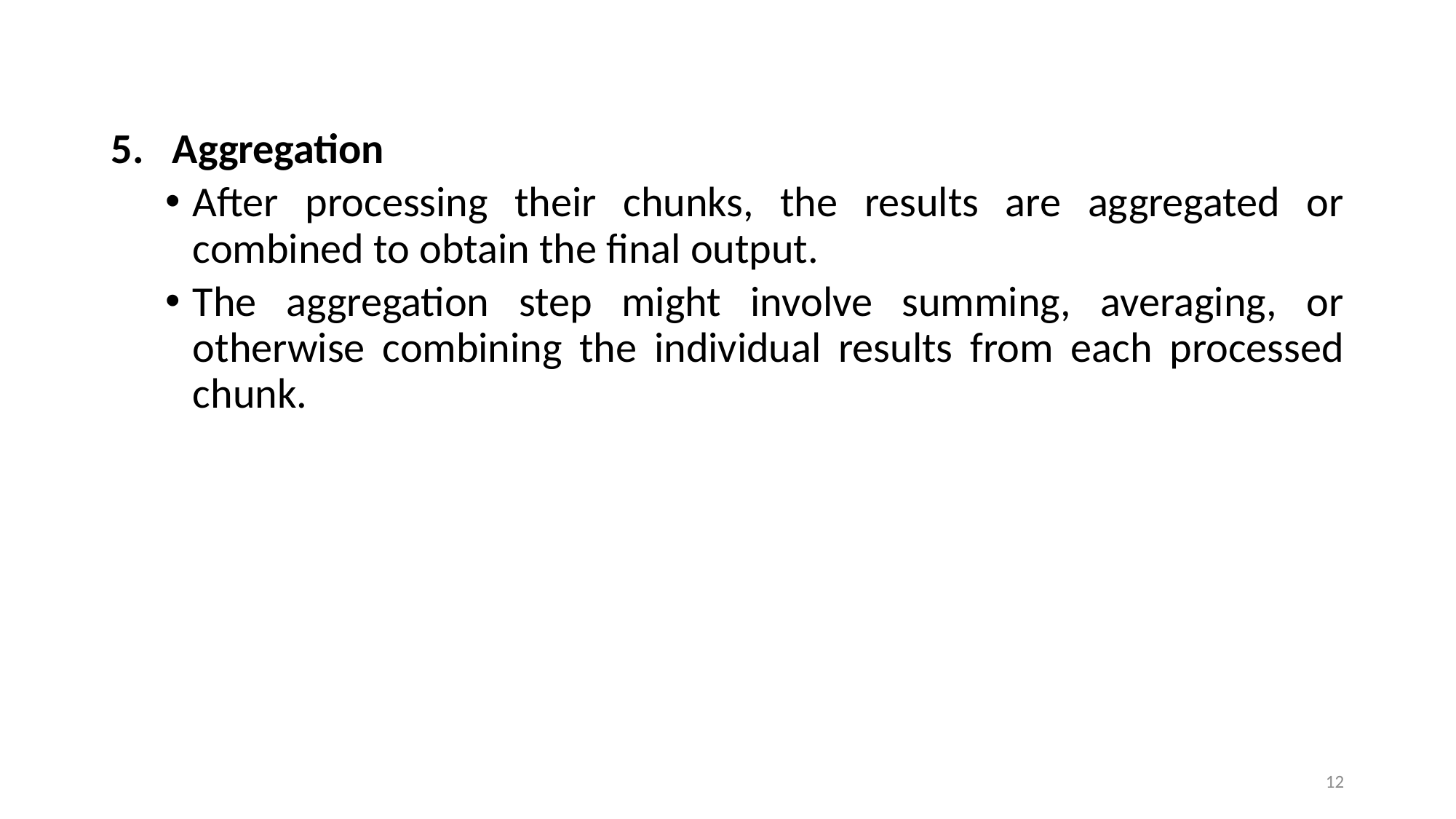

Aggregation
After processing their chunks, the results are aggregated or combined to obtain the final output.
The aggregation step might involve summing, averaging, or otherwise combining the individual results from each processed chunk.

12